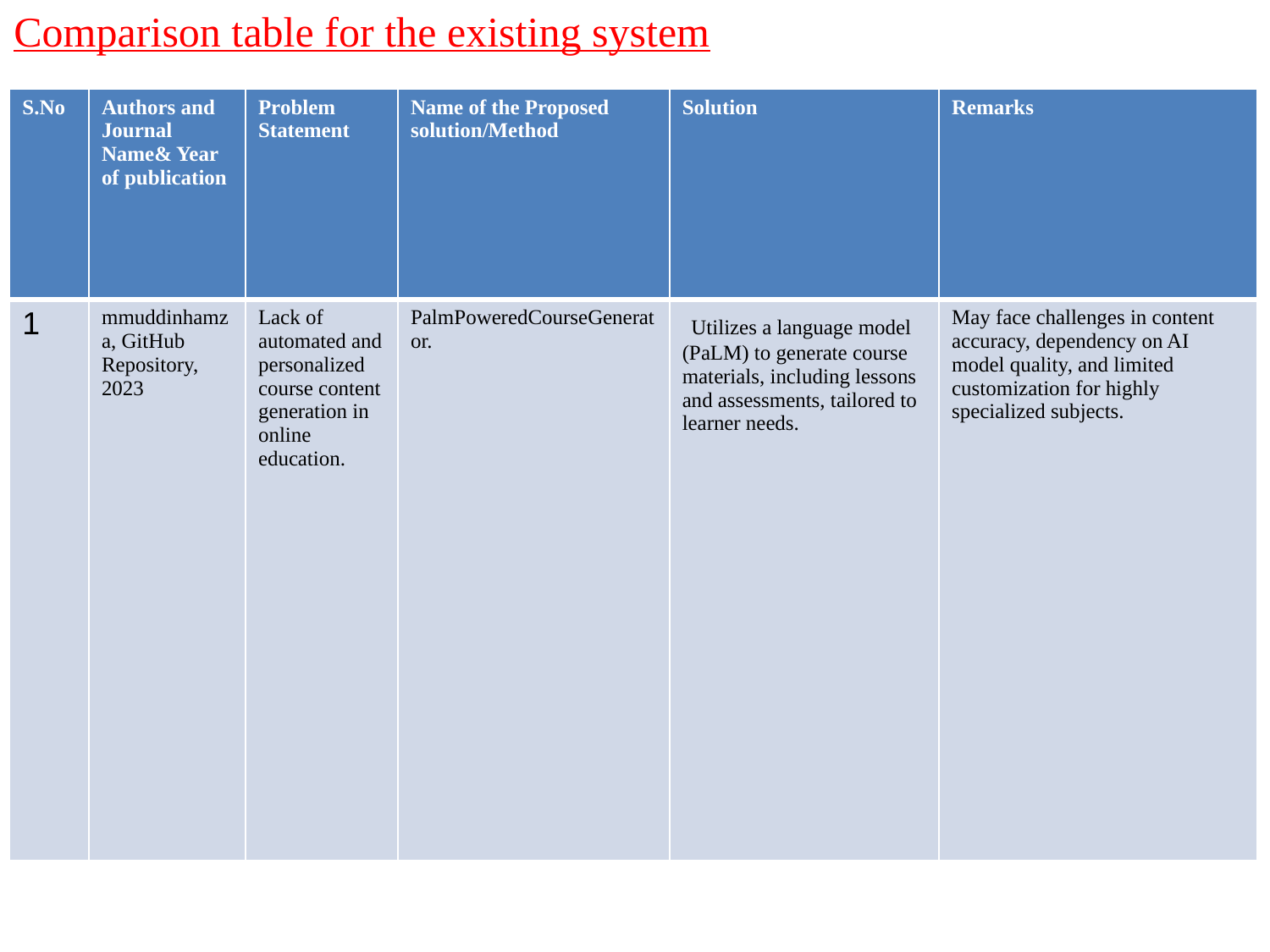

Comparison table for the existing system
| S.No | Authors and Journal Name& Year of publication | Problem Statement | Name of the Proposed solution/Method | Solution | Remarks |
| --- | --- | --- | --- | --- | --- |
| 1 | mmuddinhamza, GitHub Repository, 2023 | Lack of automated and personalized course content generation in online education. | PalmPoweredCourseGenerator. | Utilizes a language model (PaLM) to generate course materials, including lessons and assessments, tailored to learner needs. | May face challenges in content accuracy, dependency on AI model quality, and limited customization for highly specialized subjects. |